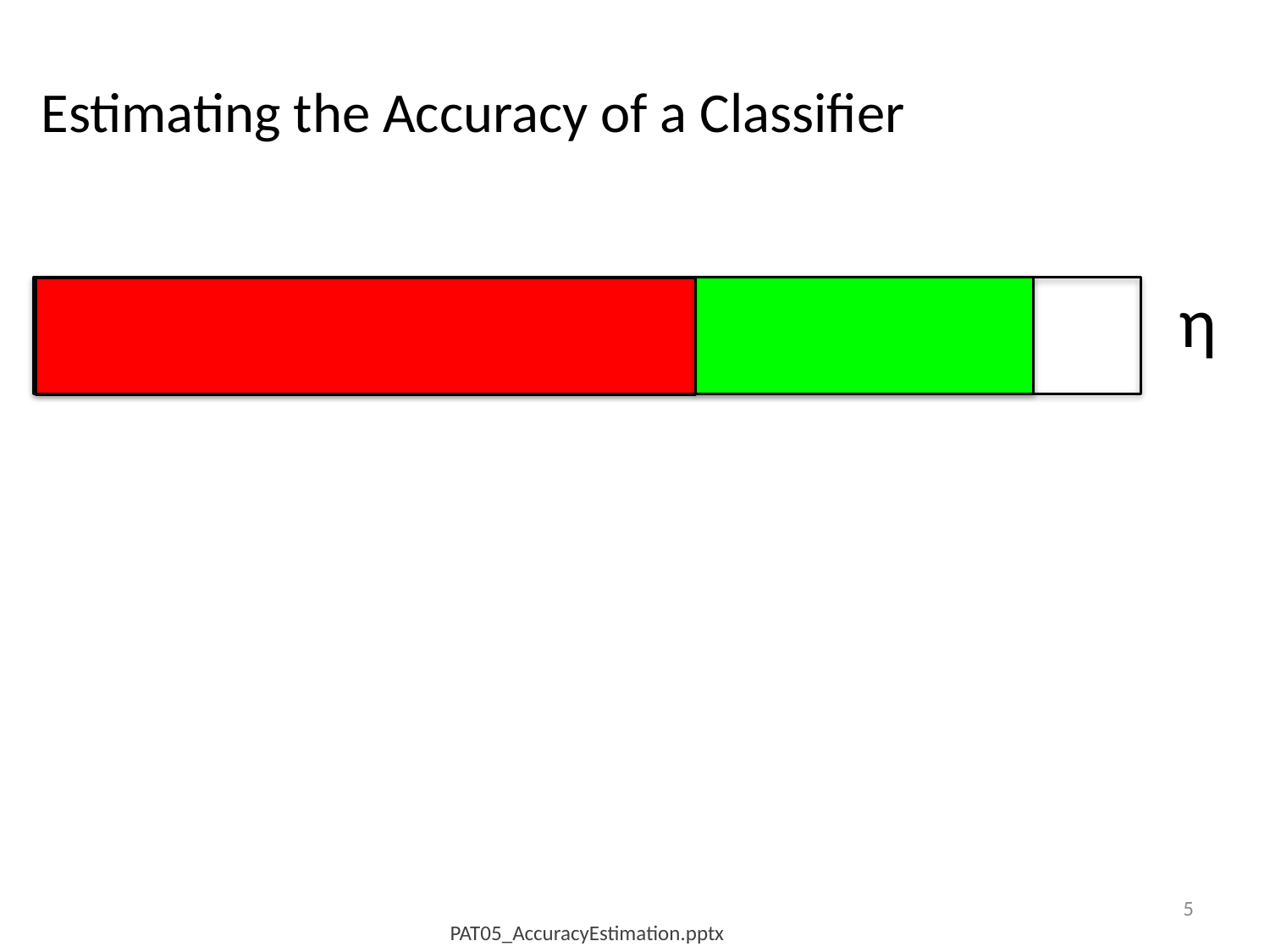

Estimating the Accuracy of a Classifier
η

5
PAT05_AccuracyEstimation.pptx